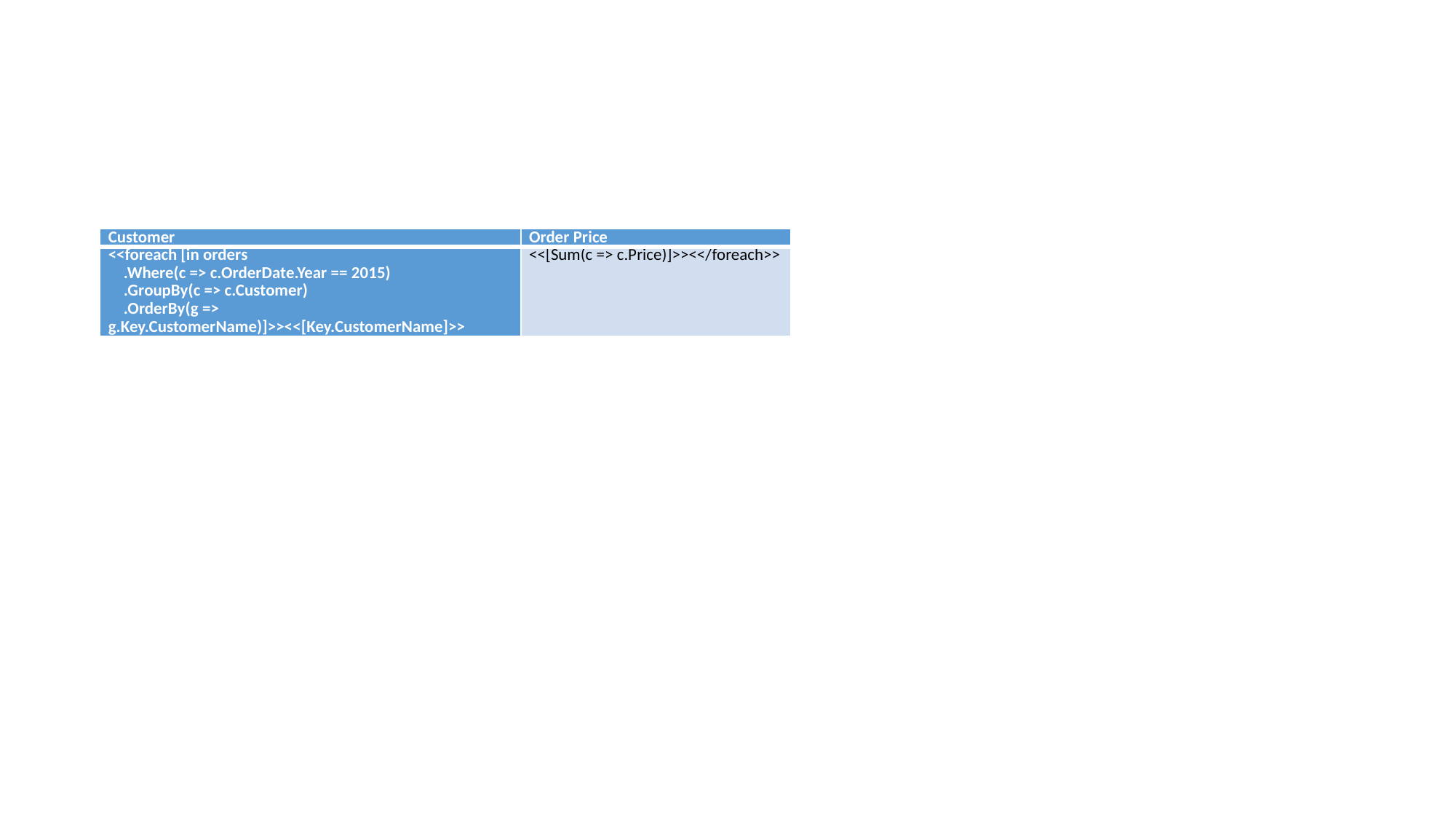

#
| Customer | Order Price |
| --- | --- |
| <<foreach [in orders .Where(c => c.OrderDate.Year == 2015) .GroupBy(c => c.Customer) .OrderBy(g => g.Key.CustomerName)]>><<[Key.CustomerName]>> | <<[Sum(c => c.Price)]>><</foreach>> |